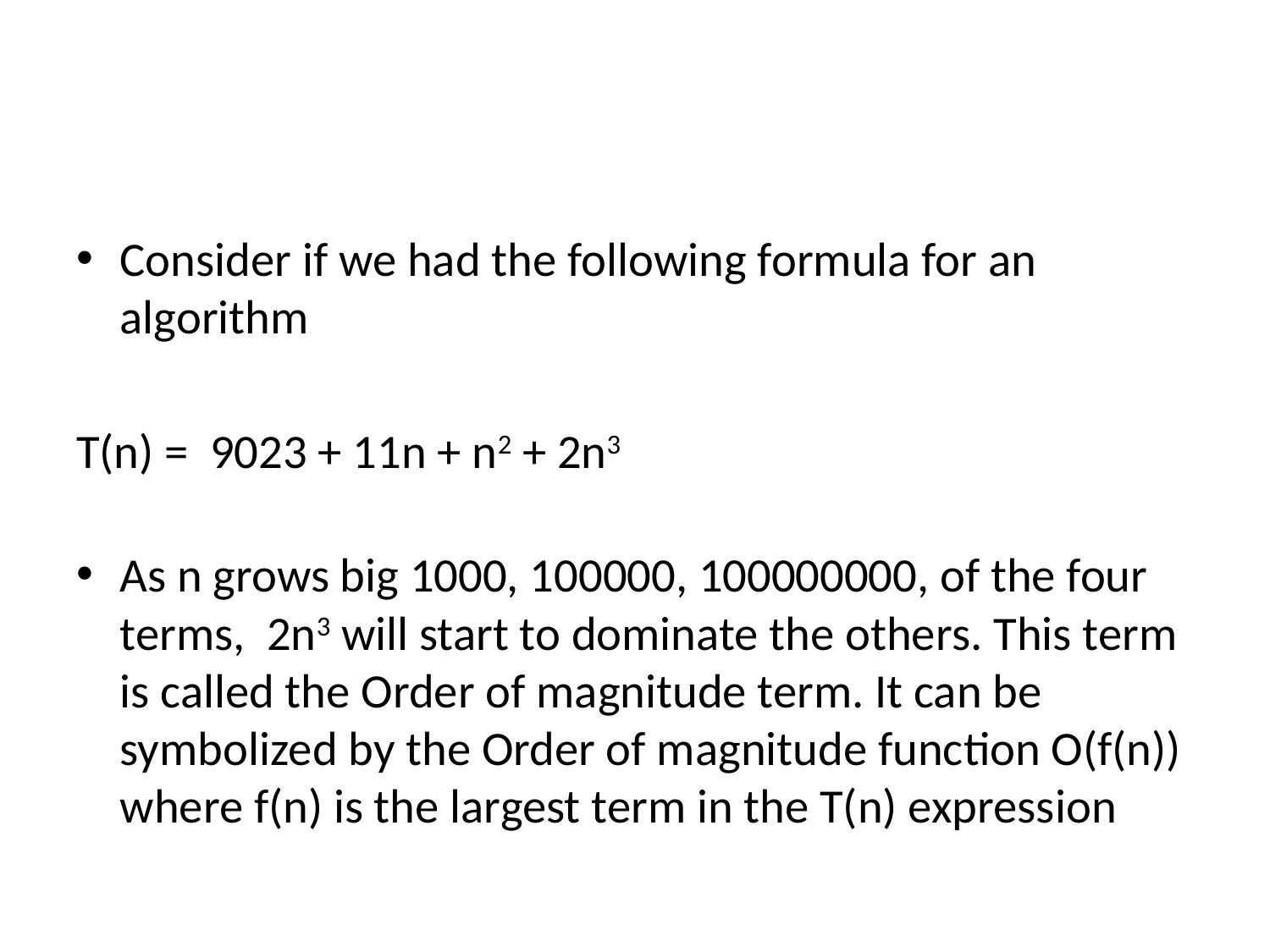

#
Consider if we had the following formula for an algorithm

T(n) =  9023 + 11n + n2 + 2n3

As n grows big 1000, 100000, 100000000, of the four terms,  2n3 will start to dominate the others. This term is called the Order of magnitude term. It can be symbolized by the Order of magnitude function O(f(n)) where f(n) is the largest term in the T(n) expression